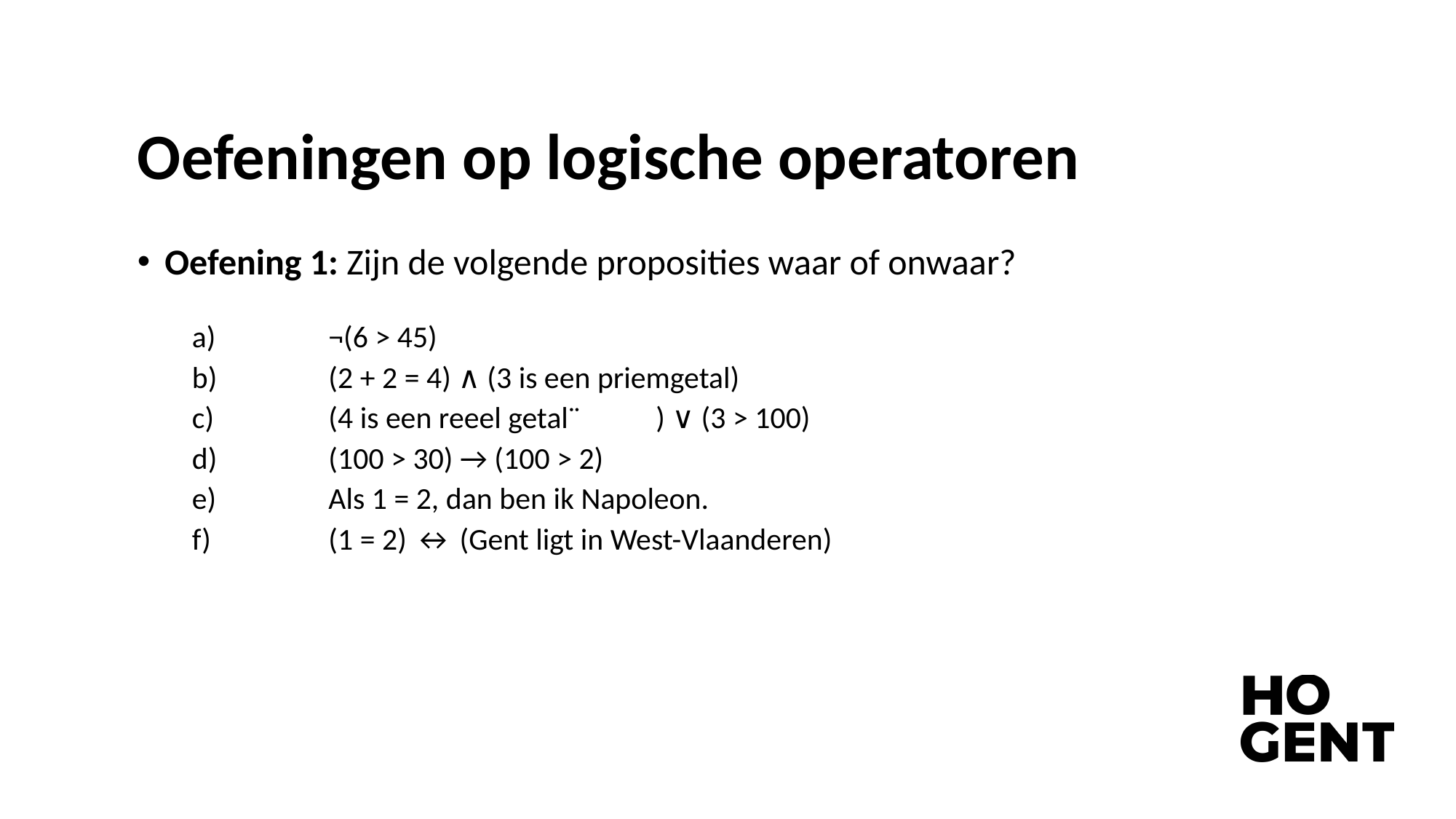

# Oefeningen op logische operatoren
Oefening 1: Zijn de volgende proposities waar of onwaar?

	¬(6 > 45)
	(2 + 2 = 4) ∧ (3 is een priemgetal)
	(4 is een reeel getal¨	) ∨ (3 > 100)
	(100 > 30) → (100 > 2)
	Als 1 = 2, dan ben ik Napoleon.
	(1 = 2) ↔ (Gent ligt in West-Vlaanderen)